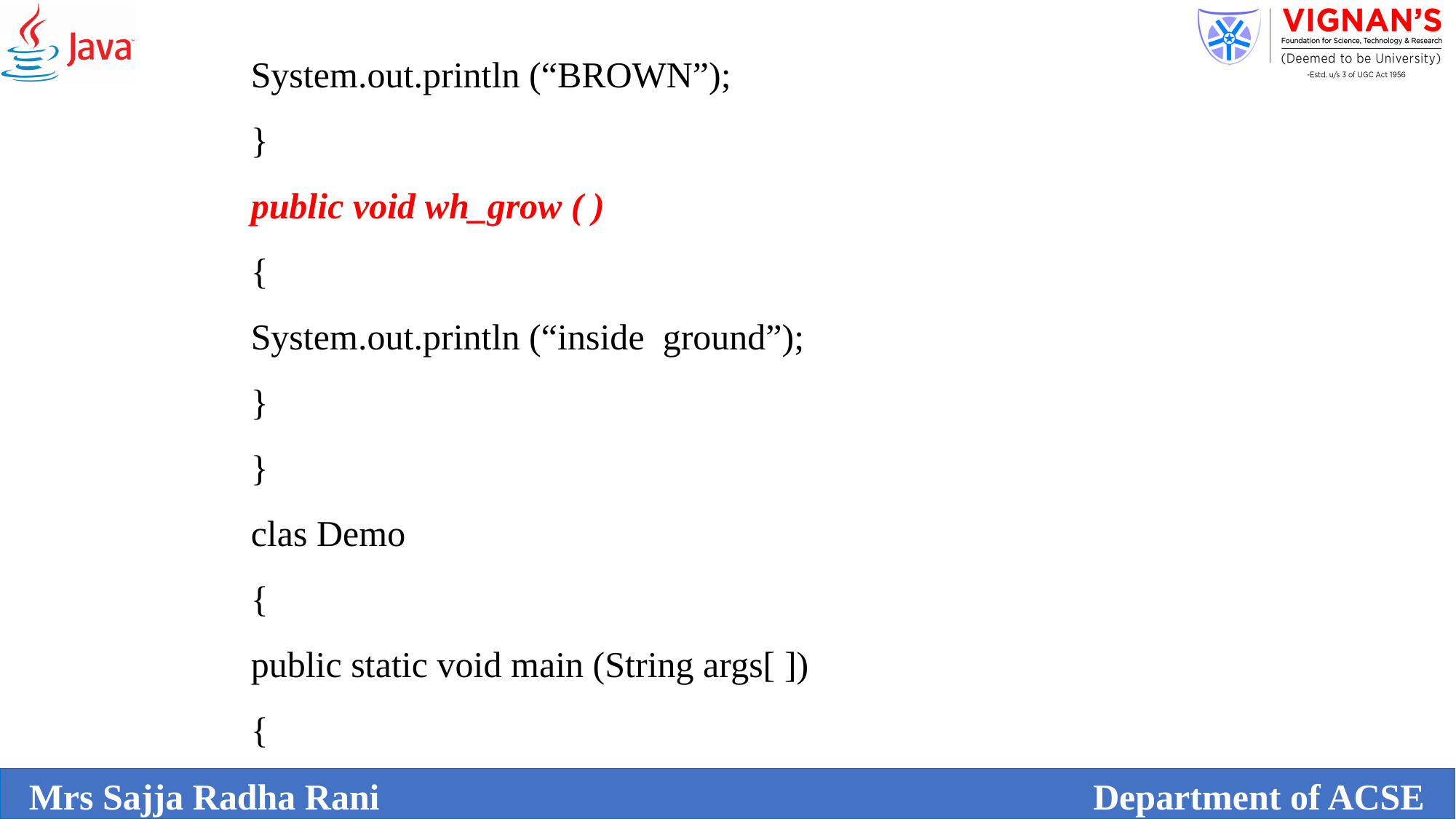

System.out.println (“BROWN”);
}
public void wh_grow ( )
{
System.out.println (“inside  ground”);
}
}
clas Demo
{
public static void main (String args[ ])
{